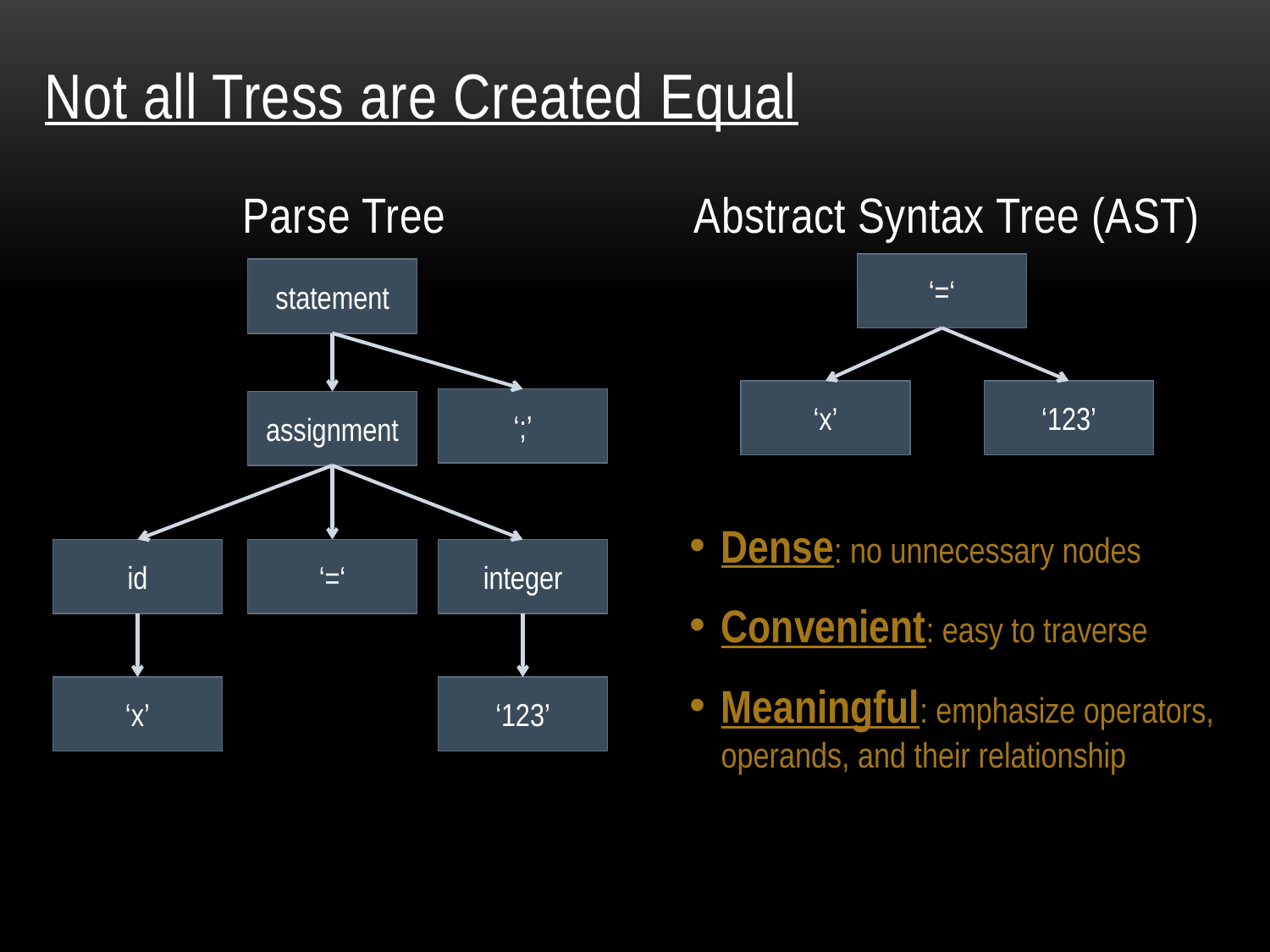

Not all Tress are Created Equal
Abstract Syntax Tree (AST)
Parse Tree
‘=‘
statement
‘;’
assignment
id
‘=‘
integer
‘x’
‘123’
‘x’
‘123’
Dense: no unnecessary nodes

Convenient: easy to traverse

Meaningful: emphasize operators, operands, and their relationship